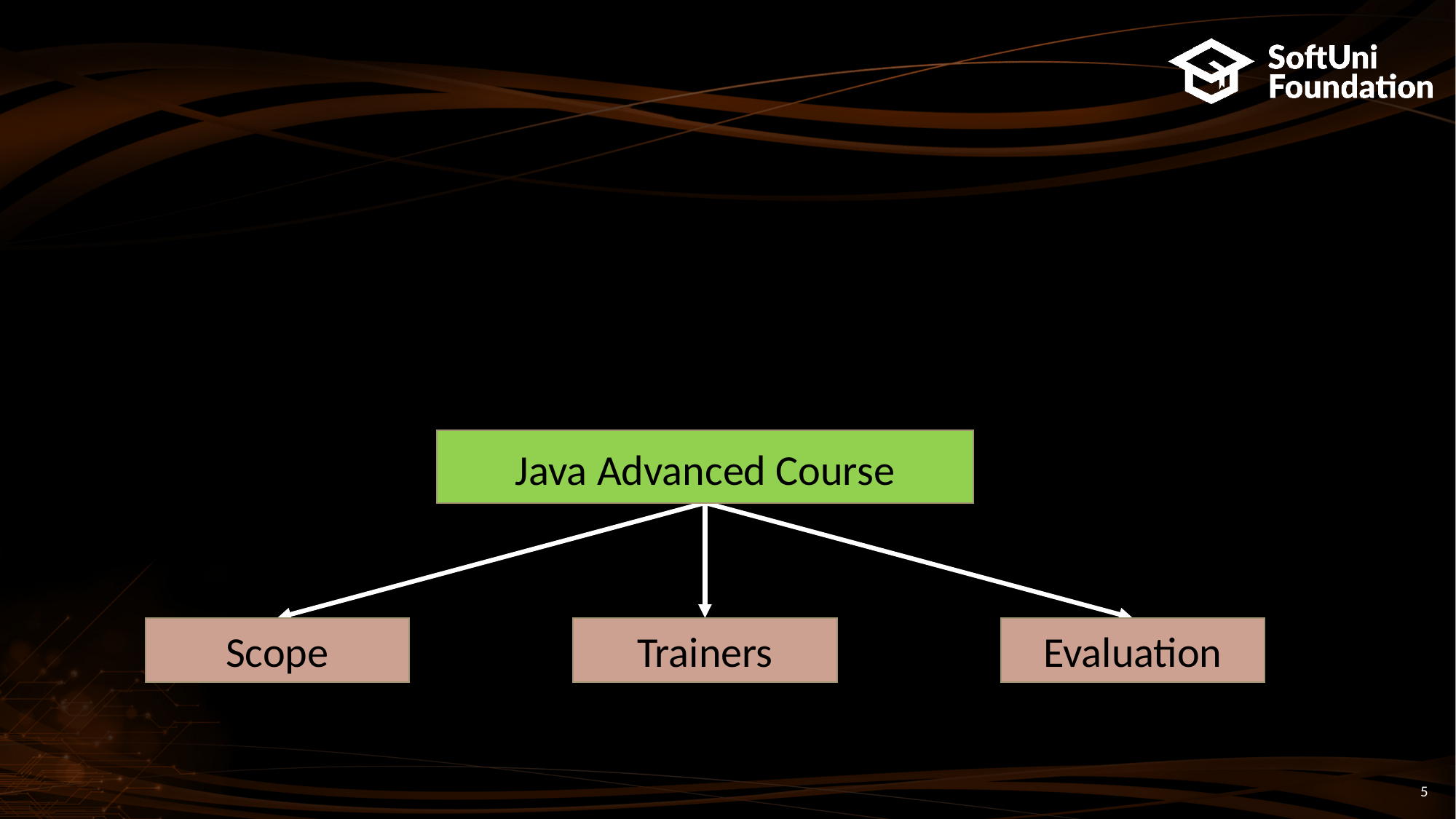

Java Advanced Course
Scope
Trainers
Evaluation
5